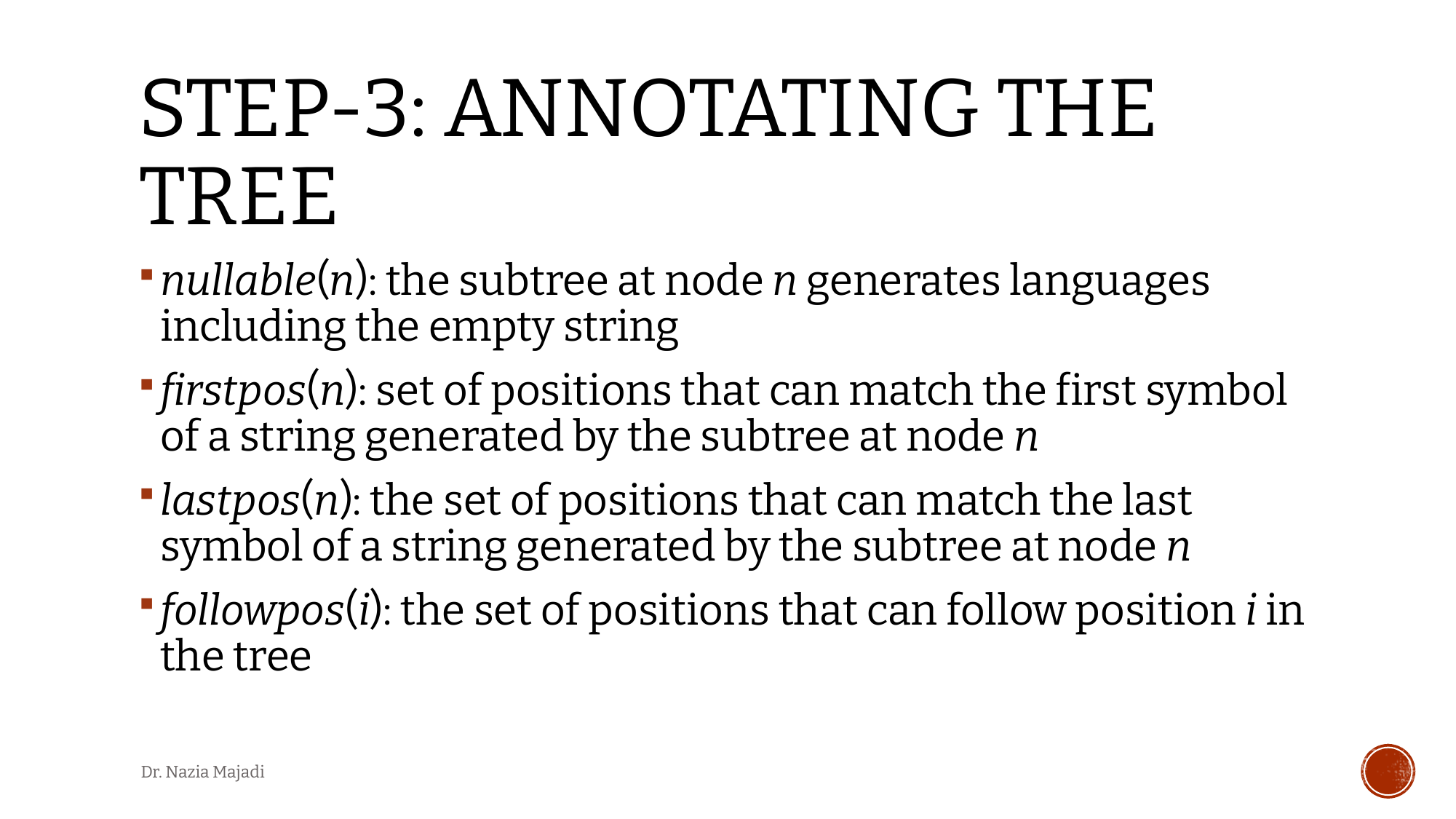

# STEP-3: Annotating the Tree
nullable(n): the subtree at node n generates languages including the empty string
firstpos(n): set of positions that can match the first symbol of a string generated by the subtree at node n
lastpos(n): the set of positions that can match the last symbol of a string generated by the subtree at node n
followpos(i): the set of positions that can follow position i in the tree
Dr. Nazia Majadi
28